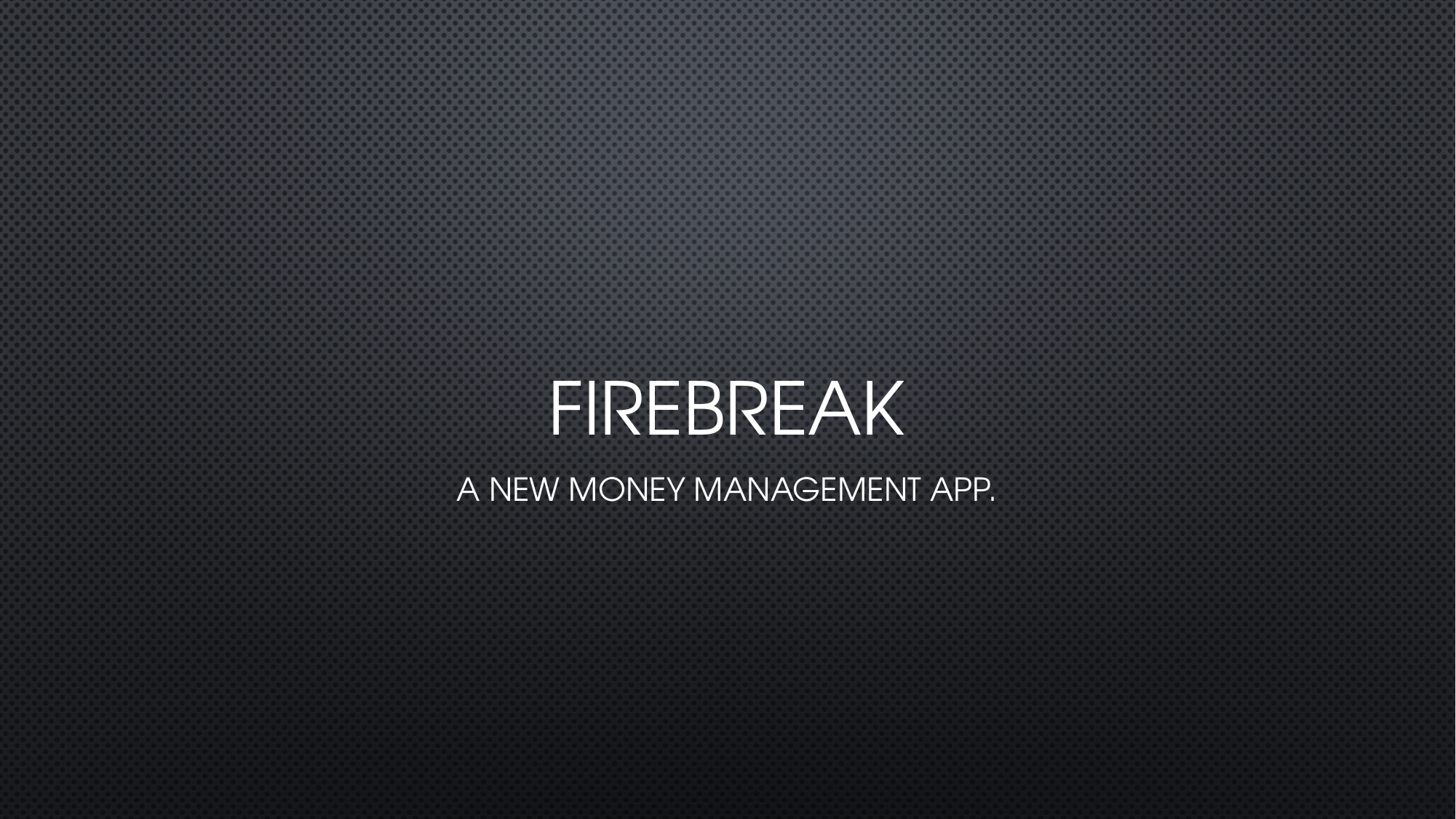

# Firebreak
A new Money Management app.